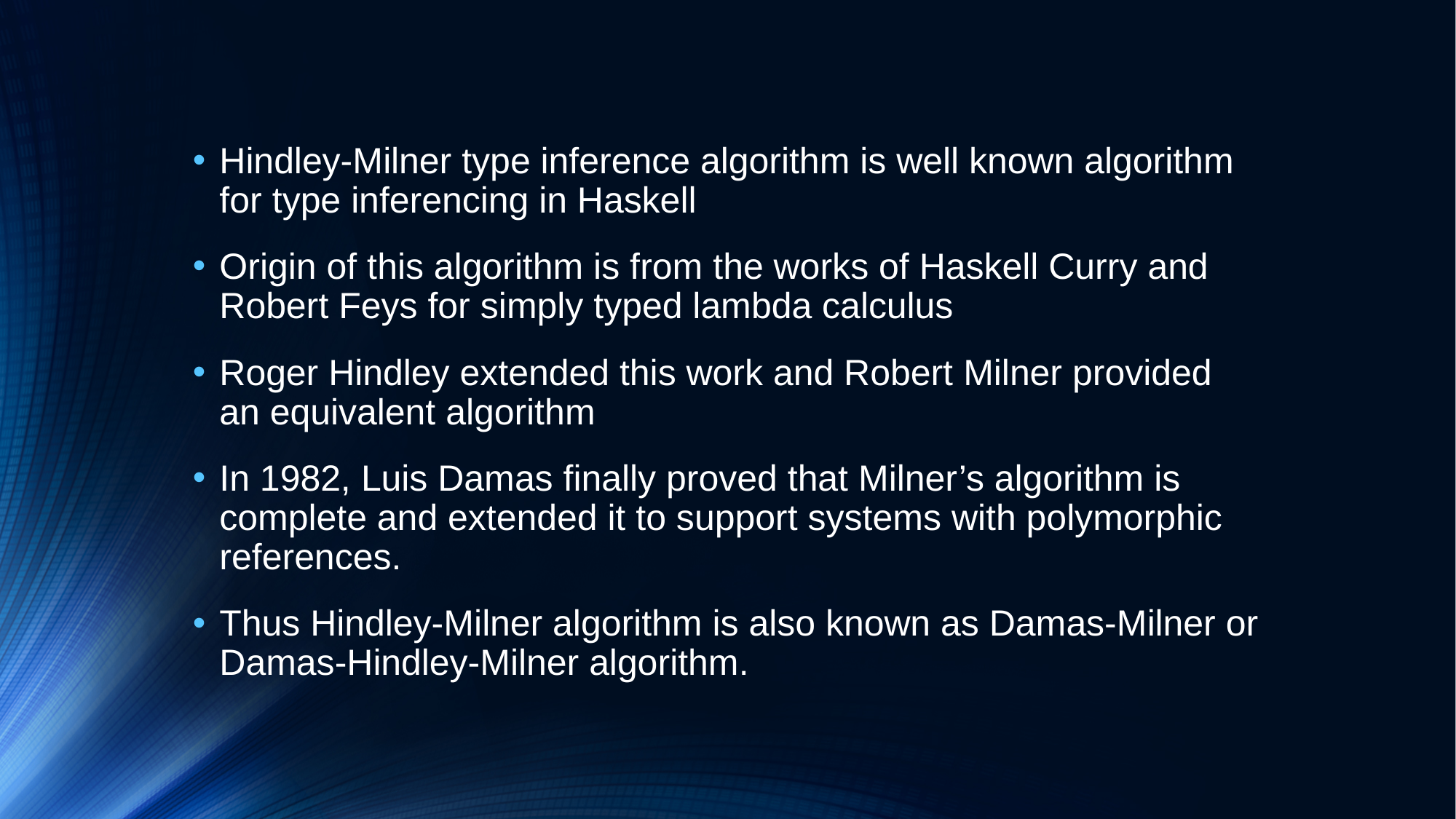

Hindley-Milner type inference algorithm is well known algorithm for type inferencing in Haskell
Origin of this algorithm is from the works of Haskell Curry and Robert Feys for simply typed lambda calculus
Roger Hindley extended this work and Robert Milner provided an equivalent algorithm
In 1982, Luis Damas finally proved that Milner’s algorithm is complete and extended it to support systems with polymorphic references.
Thus Hindley-Milner algorithm is also known as Damas-Milner or Damas-Hindley-Milner algorithm.